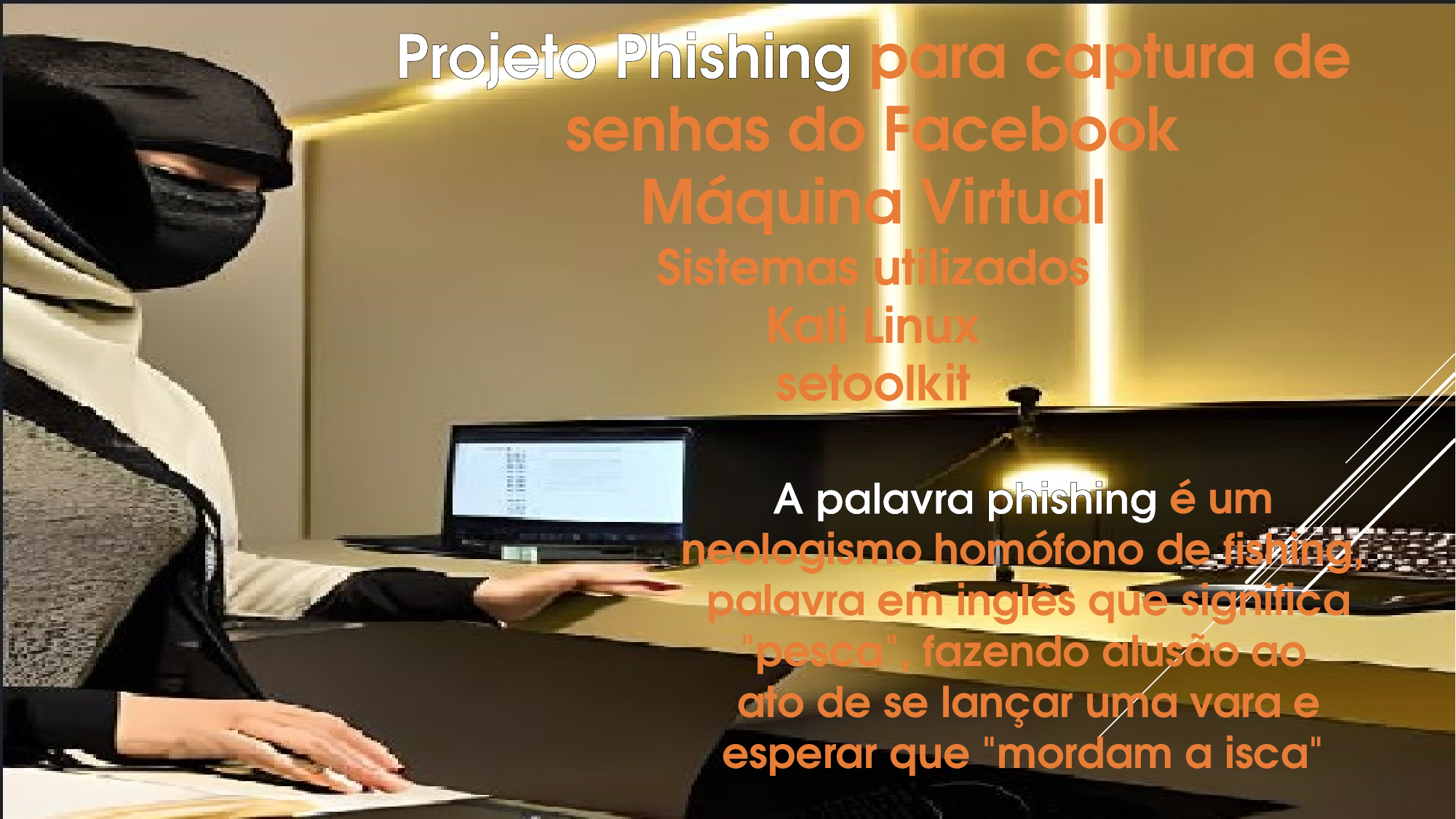

Projeto Phishing para captura de senhas do Facebook
Máquina Virtual
Sistemas utilizados
Kali Linux
setoolkit
A palavra phishing é um neologismo homófono de fishing,
 palavra em inglês que significa "pesca", fazendo alusão ao
 ato de se lançar uma vara e esperar que "mordam a isca"
#